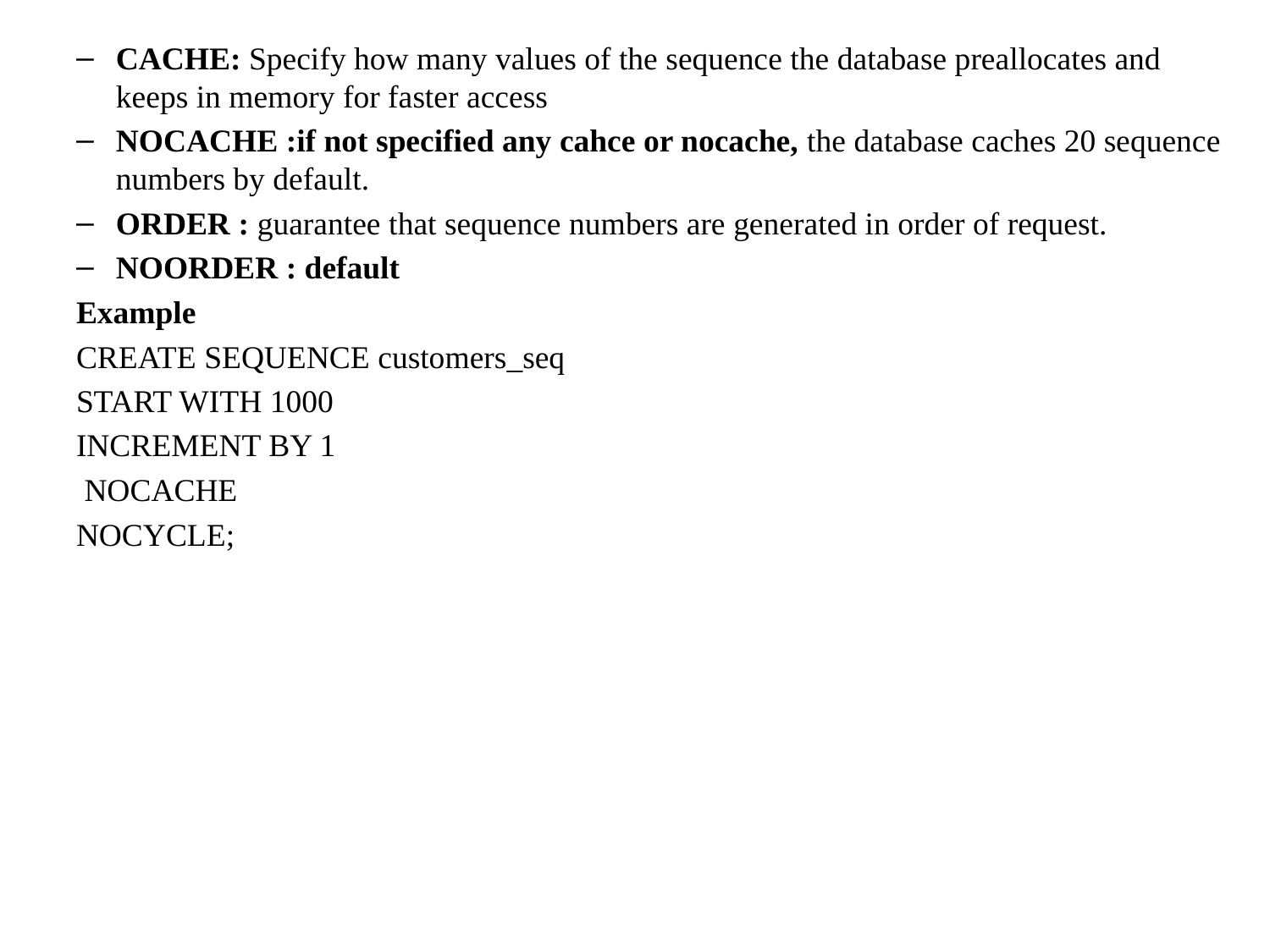

CACHE: Specify how many values of the sequence the database preallocates and keeps in memory for faster access
NOCACHE :if not specified any cahce or nocache, the database caches 20 sequence numbers by default.
ORDER : guarantee that sequence numbers are generated in order of request.
NOORDER : default
Example
CREATE SEQUENCE customers_seq
START WITH 1000
INCREMENT BY 1
 NOCACHE
NOCYCLE;